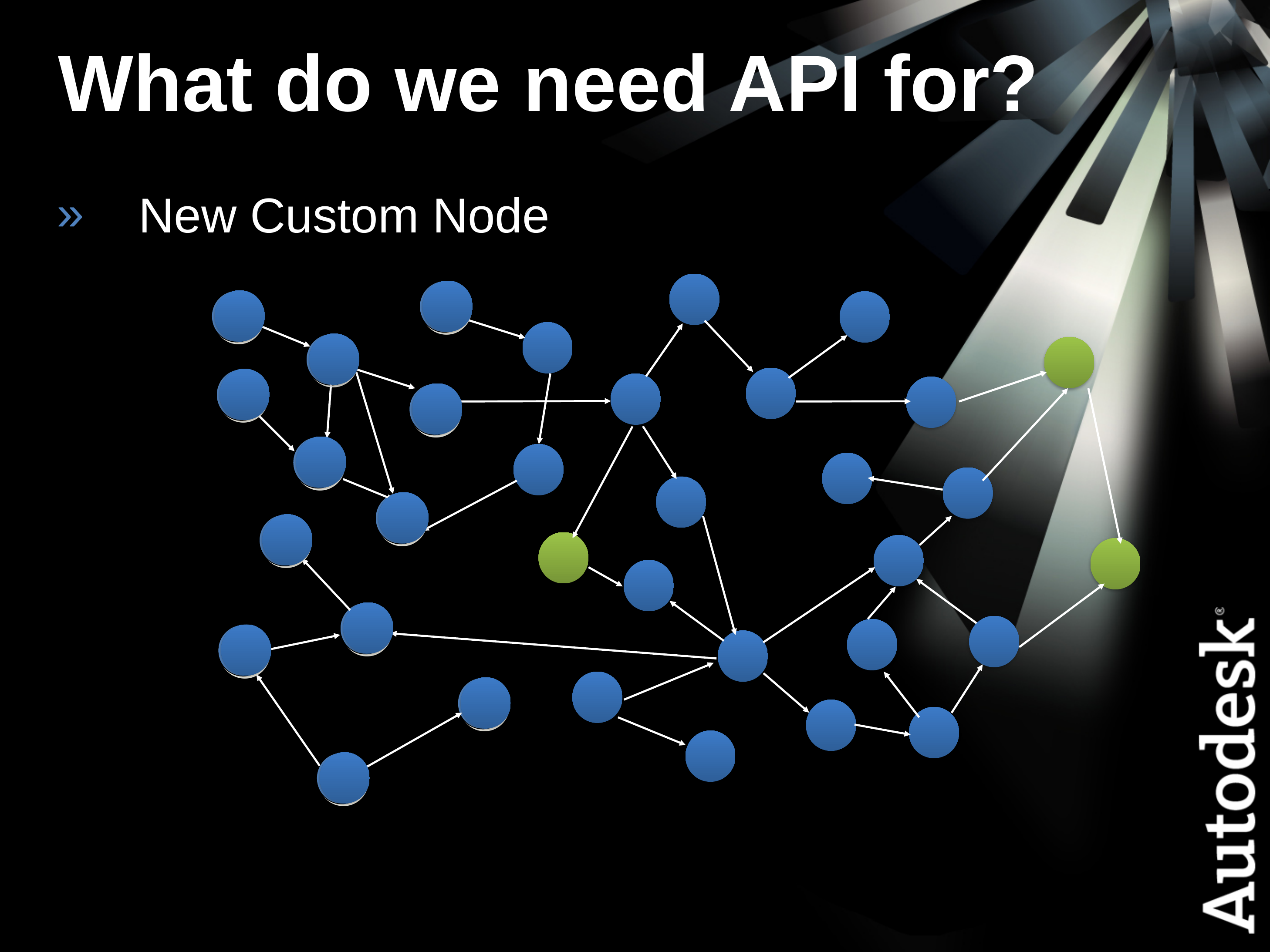

What do we need API for?
    New Custom Node